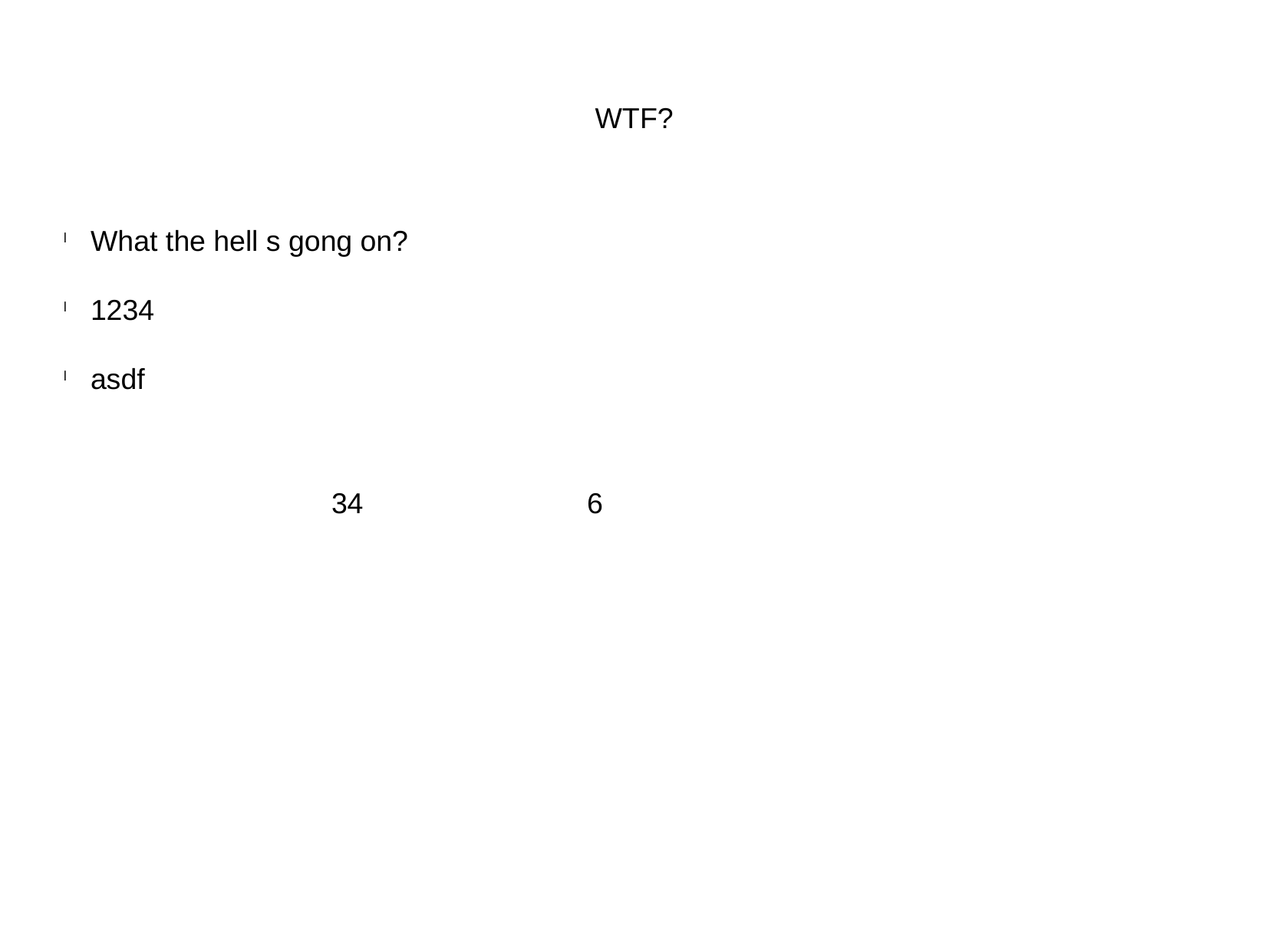

WTF?
What the hell s gong on?

1234

asdf
| 34 |  | 6 |  |  |
| --- | --- | --- | --- | --- |
|  |  |  |  |  |